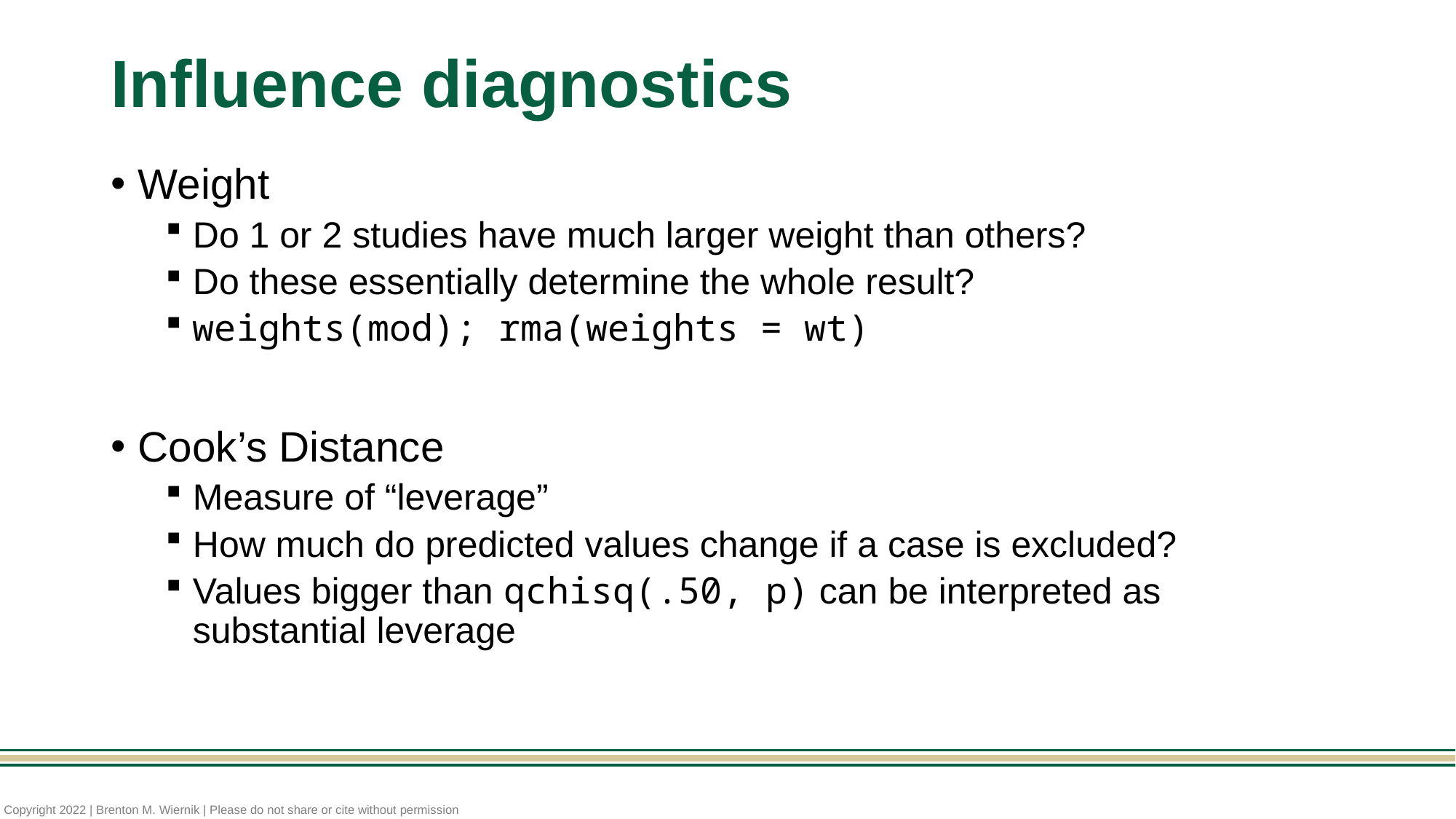

# Influence diagnostics
Weight
Do 1 or 2 studies have much larger weight than others?
Do these essentially determine the whole result?
weights(mod); rma(weights = wt)

Cook’s Distance
Measure of “leverage”
How much do predicted values change if a case is excluded?
Values bigger than qchisq(.50, p) can be interpreted as substantial leverage